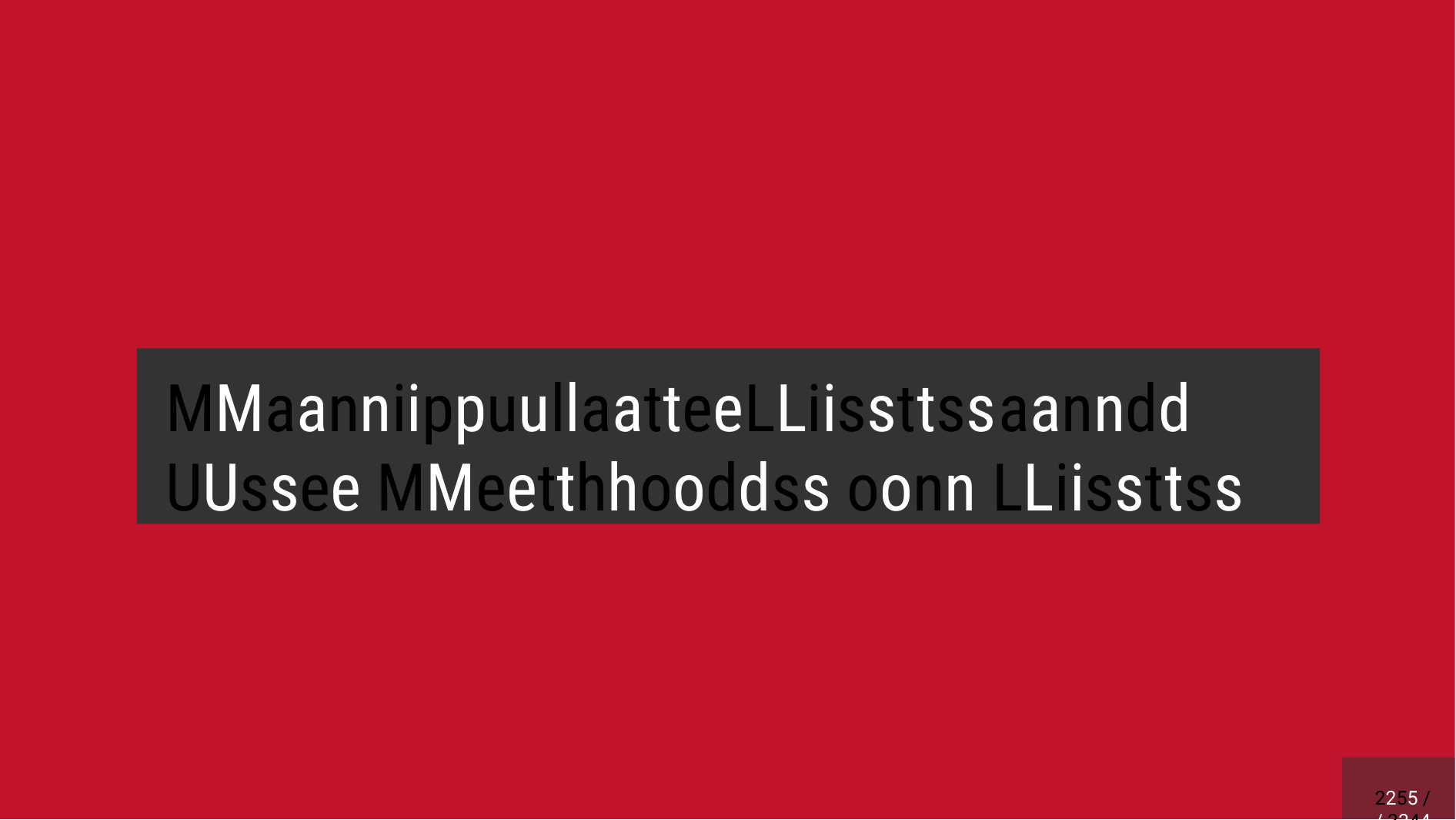

# MMaanniippuullaattee LLiissttss aanndd UUssee MMeetthhooddss oonn LLiissttss

2255 // 3344